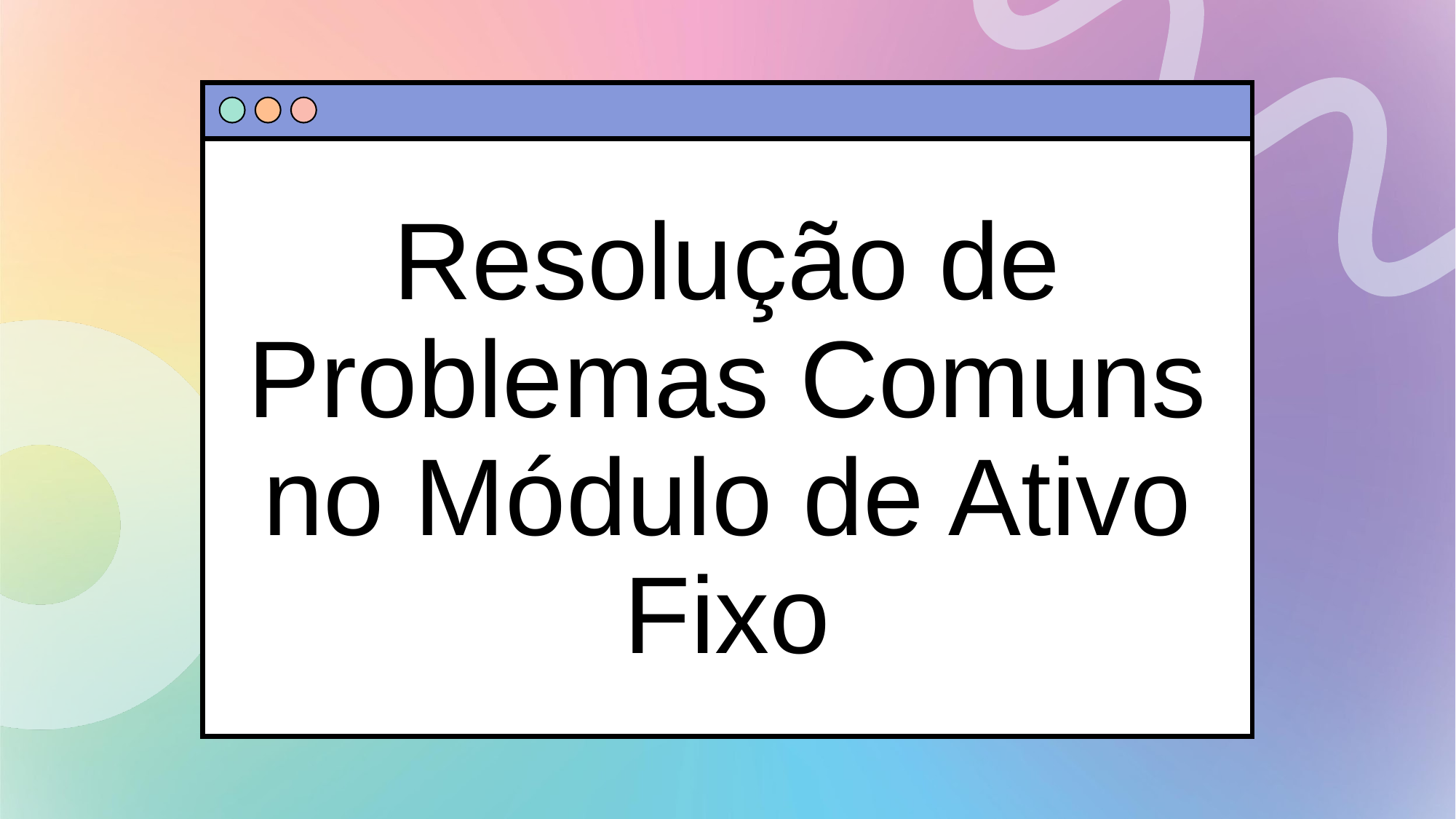

# Resolução de Problemas Comuns no Módulo de Ativo Fixo